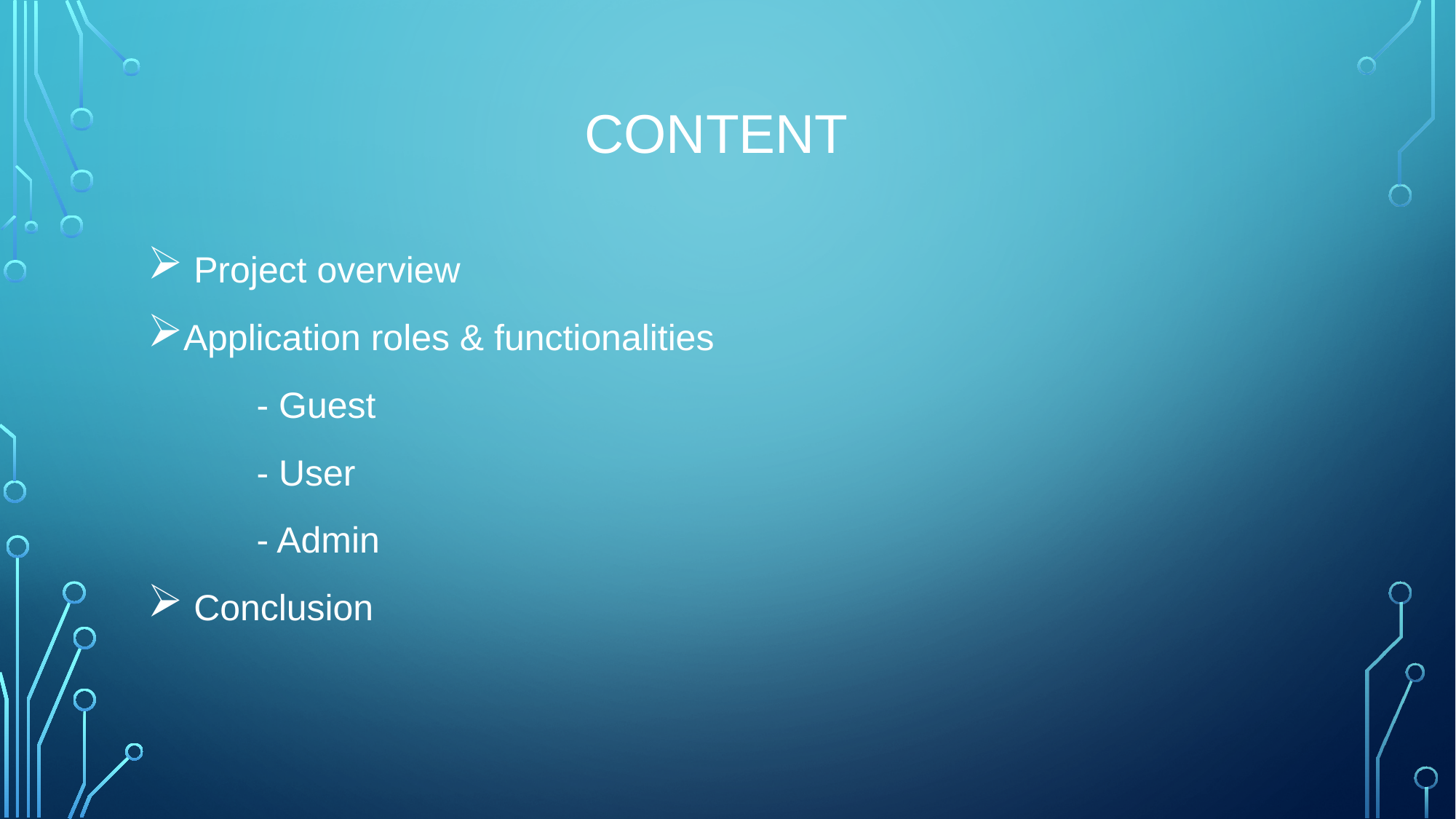

# Content
 Project overview
Application roles & functionalities
	- Guest
	- User
	- Admin
 Conclusion